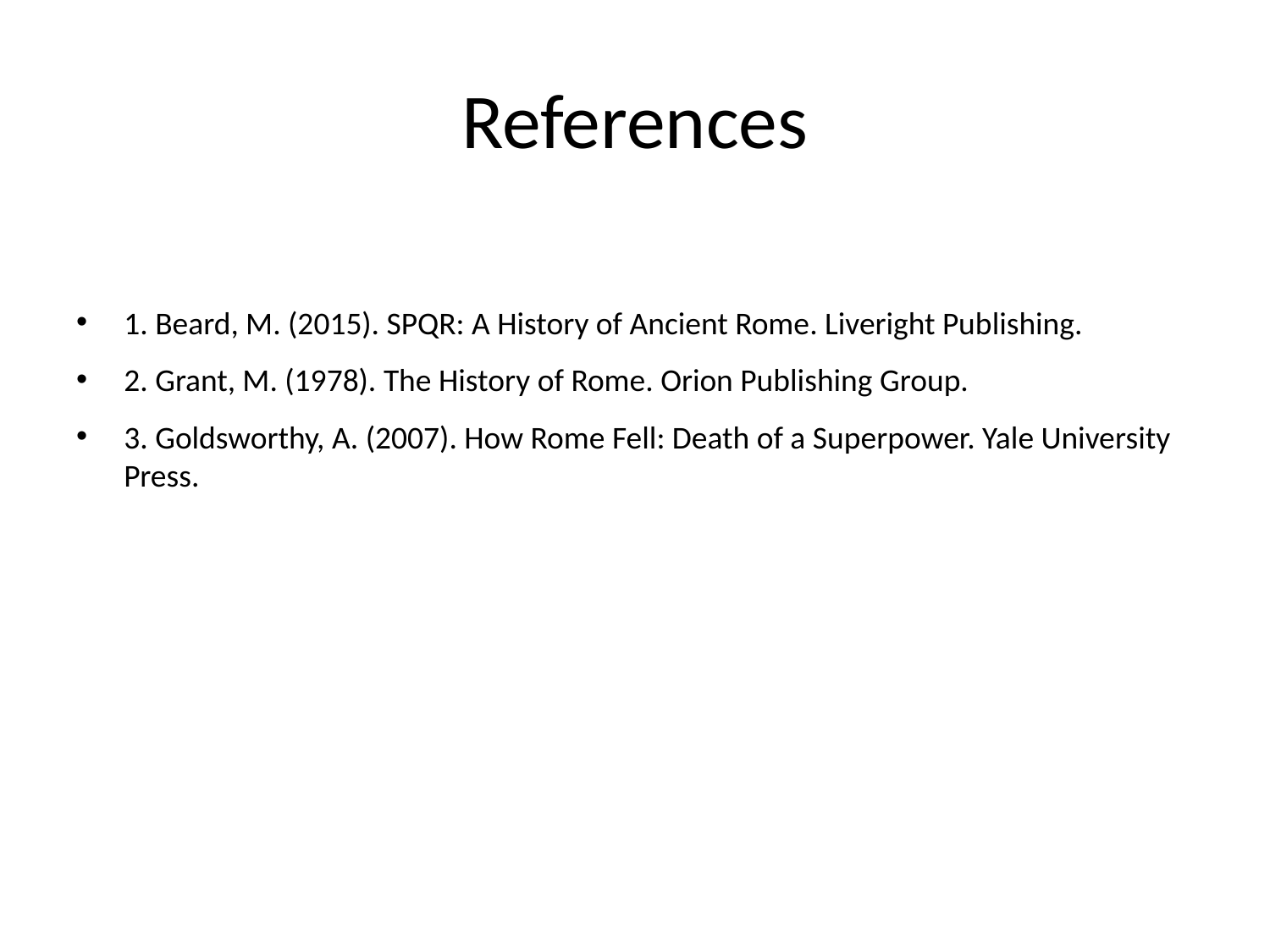

# References

1. Beard, M. (2015). SPQR: A History of Ancient Rome. Liveright Publishing.
2. Grant, M. (1978). The History of Rome. Orion Publishing Group.
3. Goldsworthy, A. (2007). How Rome Fell: Death of a Superpower. Yale University Press.